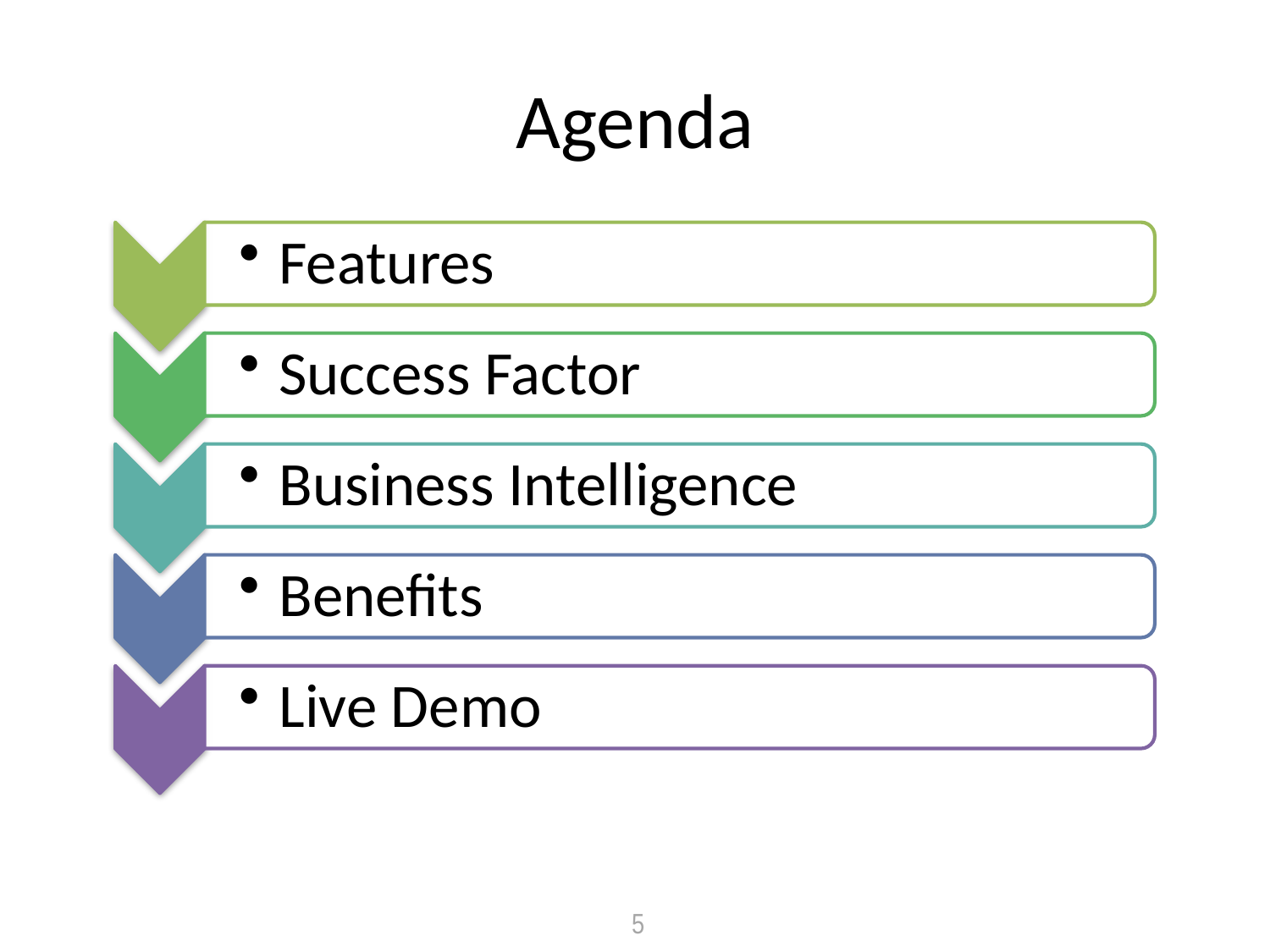

# Agenda

Features

Success Factor

Business Intelligence

Benefits

Live Demo
 5